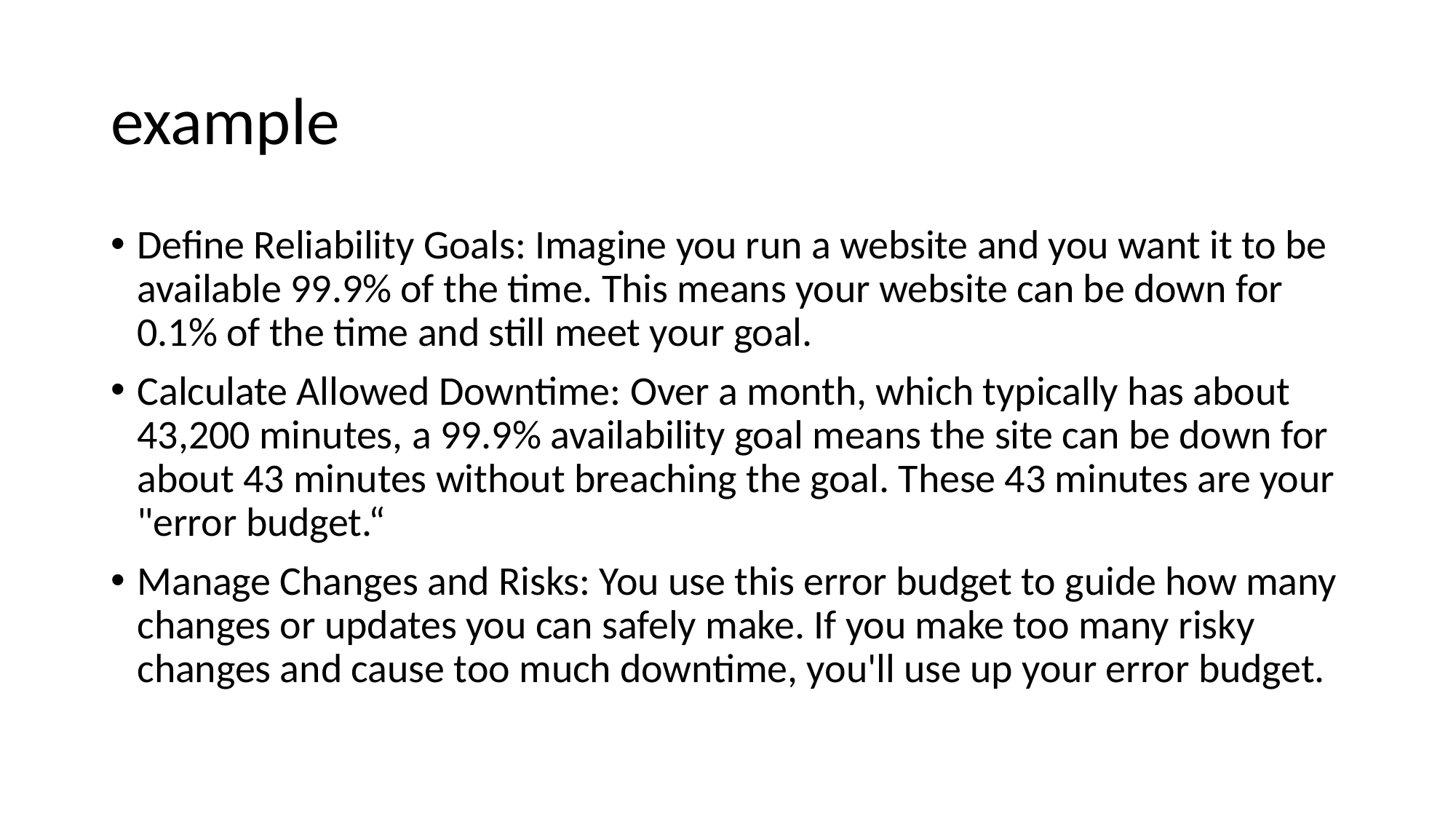

# example
Define Reliability Goals: Imagine you run a website and you want it to be available 99.9% of the time. This means your website can be down for 0.1% of the time and still meet your goal.
Calculate Allowed Downtime: Over a month, which typically has about 43,200 minutes, a 99.9% availability goal means the site can be down for about 43 minutes without breaching the goal. These 43 minutes are your "error budget.“
Manage Changes and Risks: You use this error budget to guide how many changes or updates you can safely make. If you make too many risky changes and cause too much downtime, you'll use up your error budget.